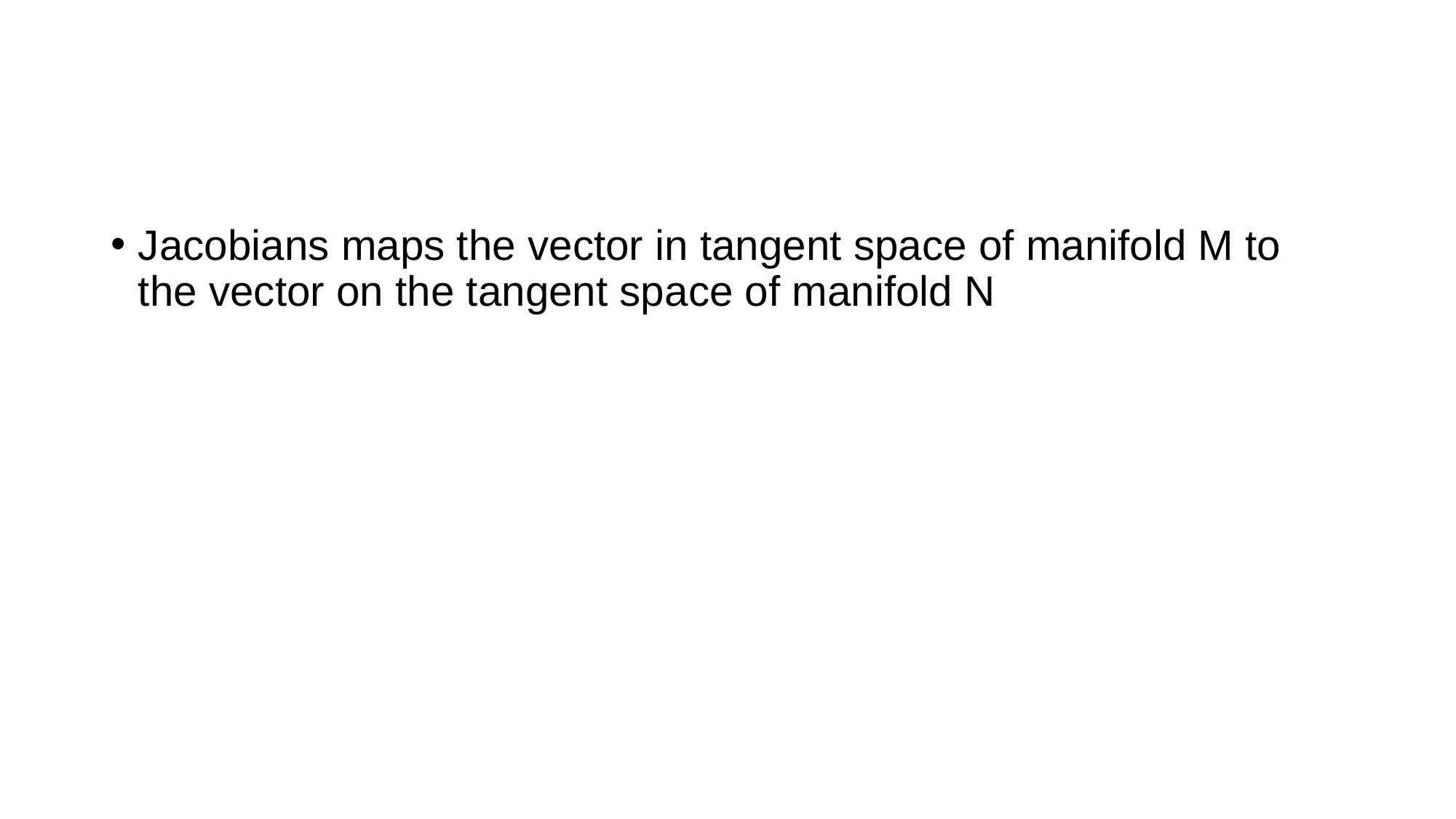

#
Jacobians maps the vector in tangent space of manifold M to the vector on the tangent space of manifold N